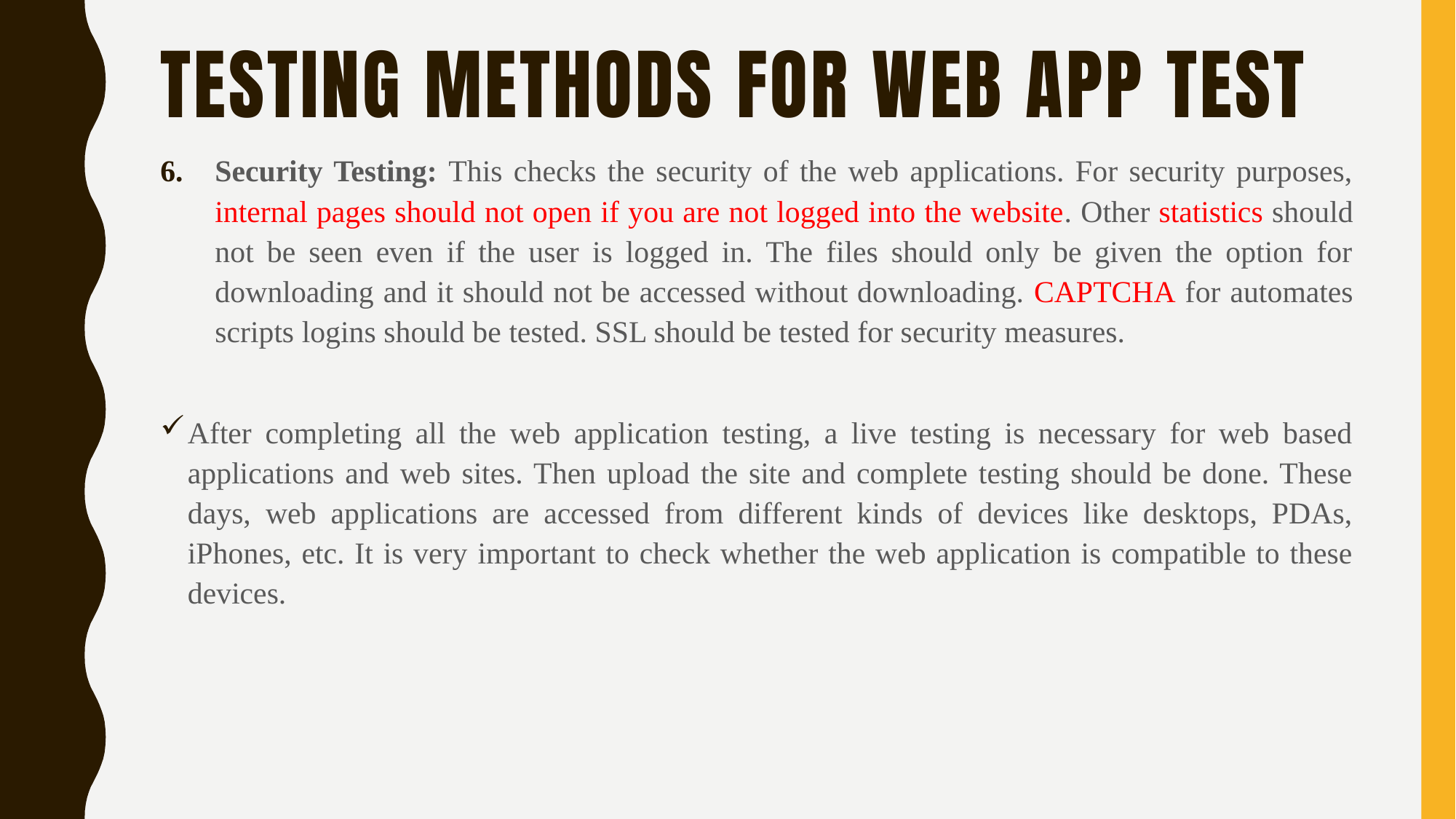

# TESTING METHODS FOR WEB APP test
Security Testing: This checks the security of the web applications. For security purposes, internal pages should not open if you are not logged into the website. Other statistics should not be seen even if the user is logged in. The files should only be given the option for downloading and it should not be accessed without downloading. CAPTCHA for automates scripts logins should be tested. SSL should be tested for security measures.

After completing all the web application testing, a live testing is necessary for web based applications and web sites. Then upload the site and complete testing should be done. These days, web applications are accessed from different kinds of devices like desktops, PDAs, iPhones, etc. It is very important to check whether the web application is compatible to these devices.